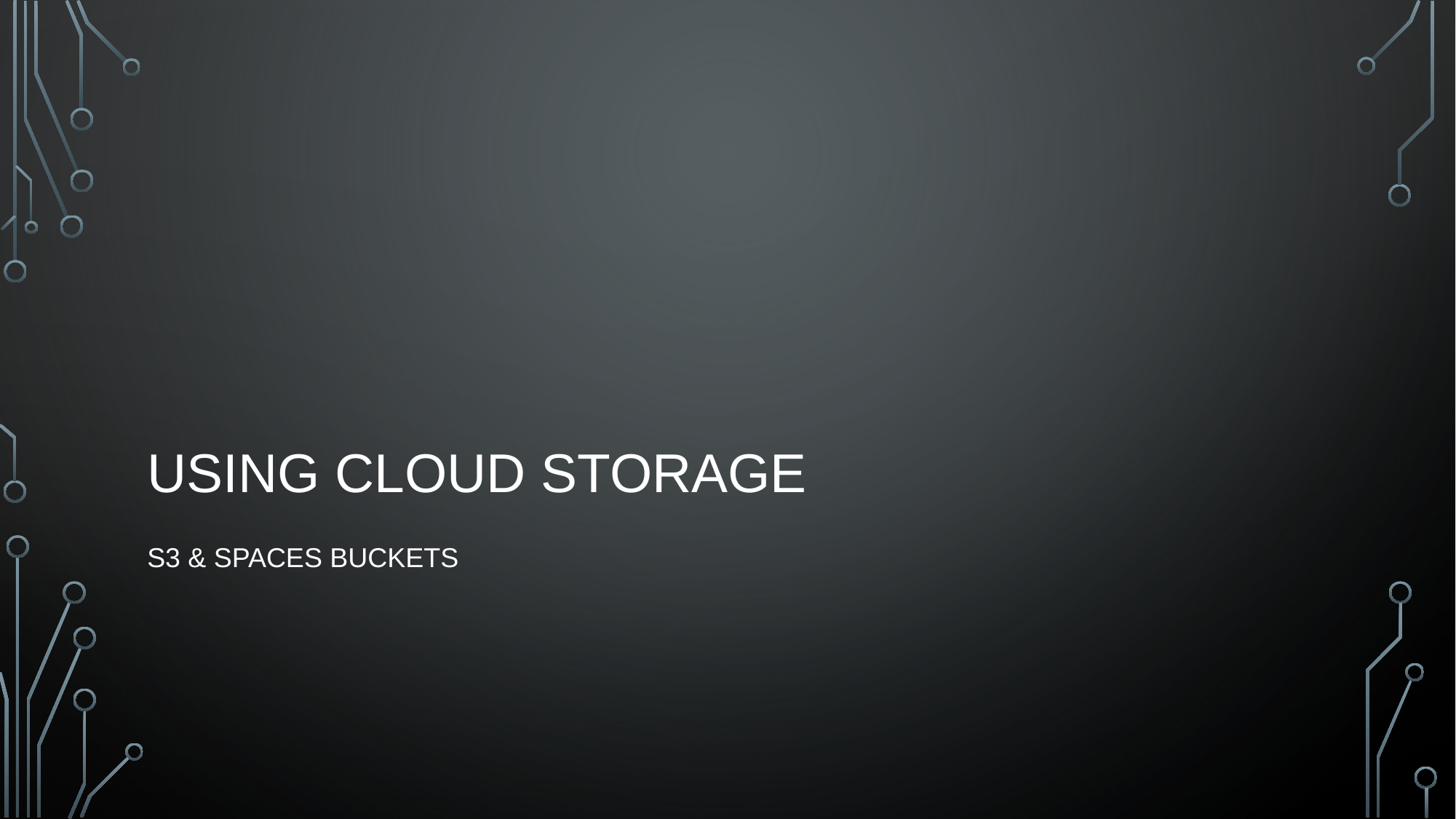

# Using Cloud Storage
S3 & Spaces Buckets